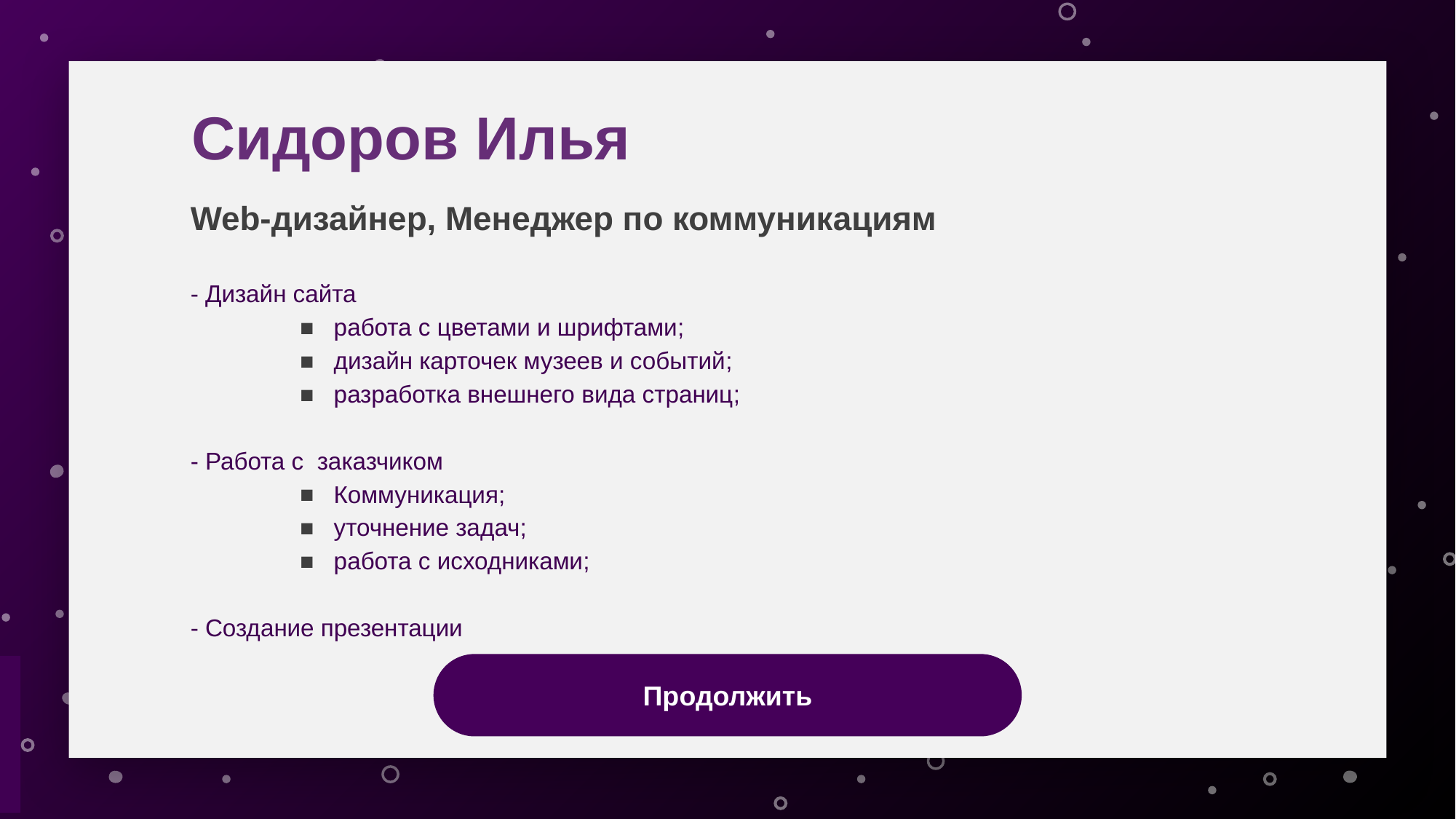

Сидоров Илья
# Web-дизайнер, Менеджер по коммуникациям
- Дизайн сайта
работа с цветами и шрифтами;
дизайн карточек музеев и событий;
разработка внешнего вида страниц;

- Работа с  заказчиком
Коммуникация;
уточнение задач;
работа с исходниками;

- Создание презентации
Продолжить